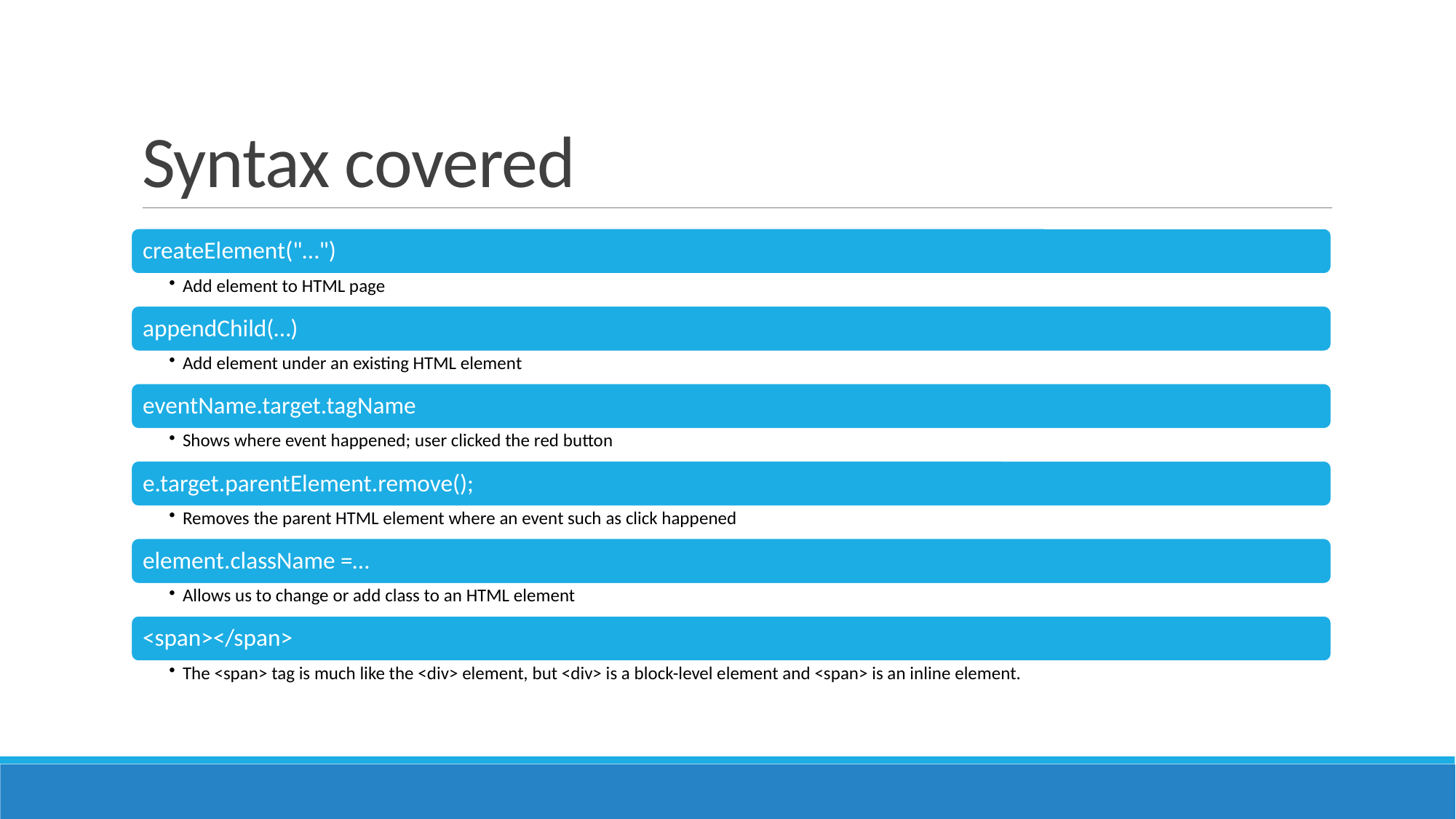

# Syntax covered
createElement("…")
Add element to HTML page
appendChild(…)
Add element under an existing HTML element
eventName.target.tagName
Shows where event happened; user clicked the red button
e.target.parentElement.remove();
Removes the parent HTML element where an event such as click happened
element.className =…
Allows us to change or add class to an HTML element
<span></span>
The <span> tag is much like the <div> element, but <div> is a block-level element and <span> is an inline element.